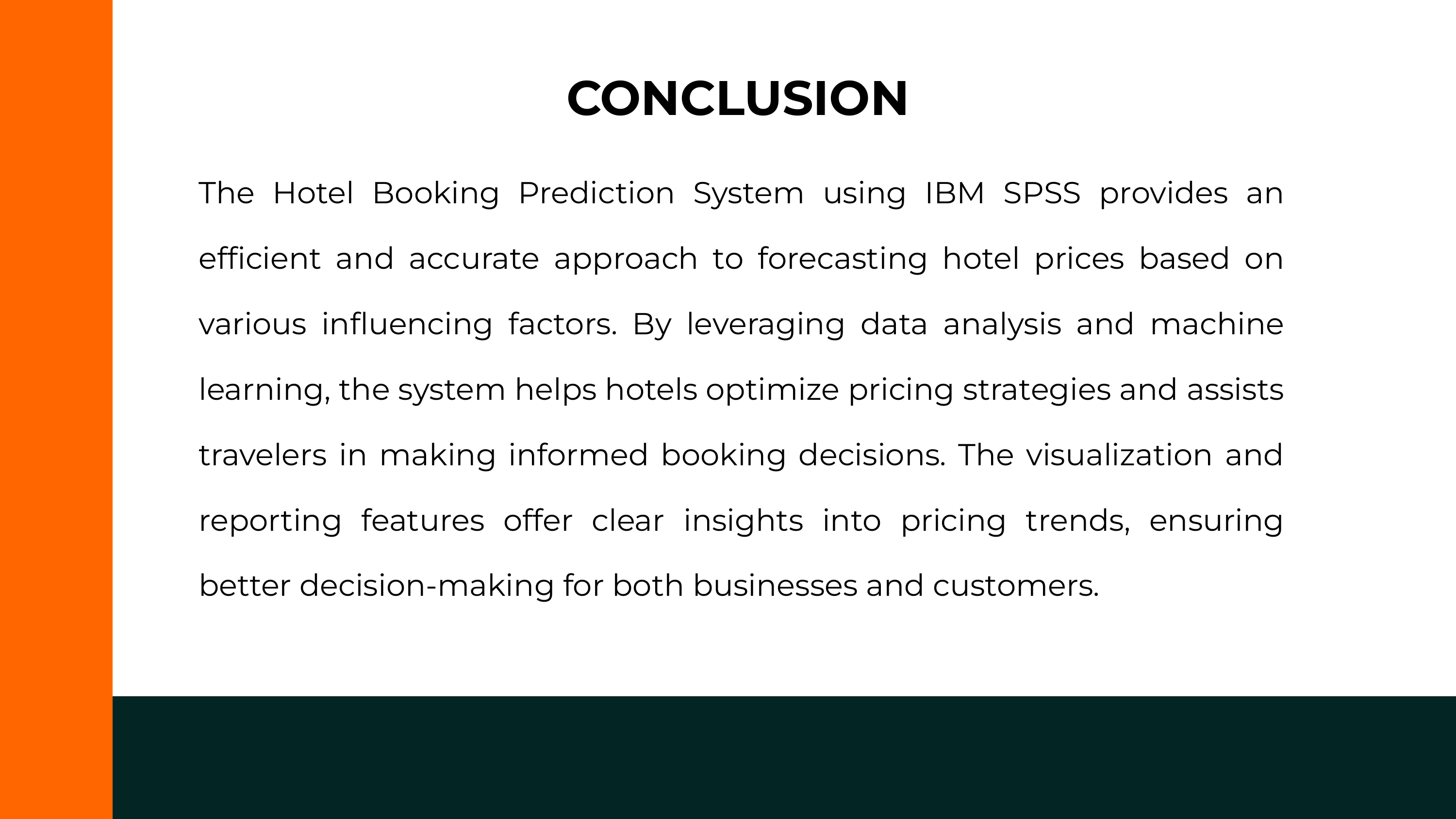

CONCLUSION

The Hotel Booking Prediction System using IBM SPSS provides an efficient and accurate approach to forecasting hotel prices based on various influencing factors. By leveraging data analysis and machine learning, the system helps hotels optimize pricing strategies and assists travelers in making informed booking decisions. The visualization and reporting features offer clear insights into pricing trends, ensuring better decision-making for both businesses and customers.